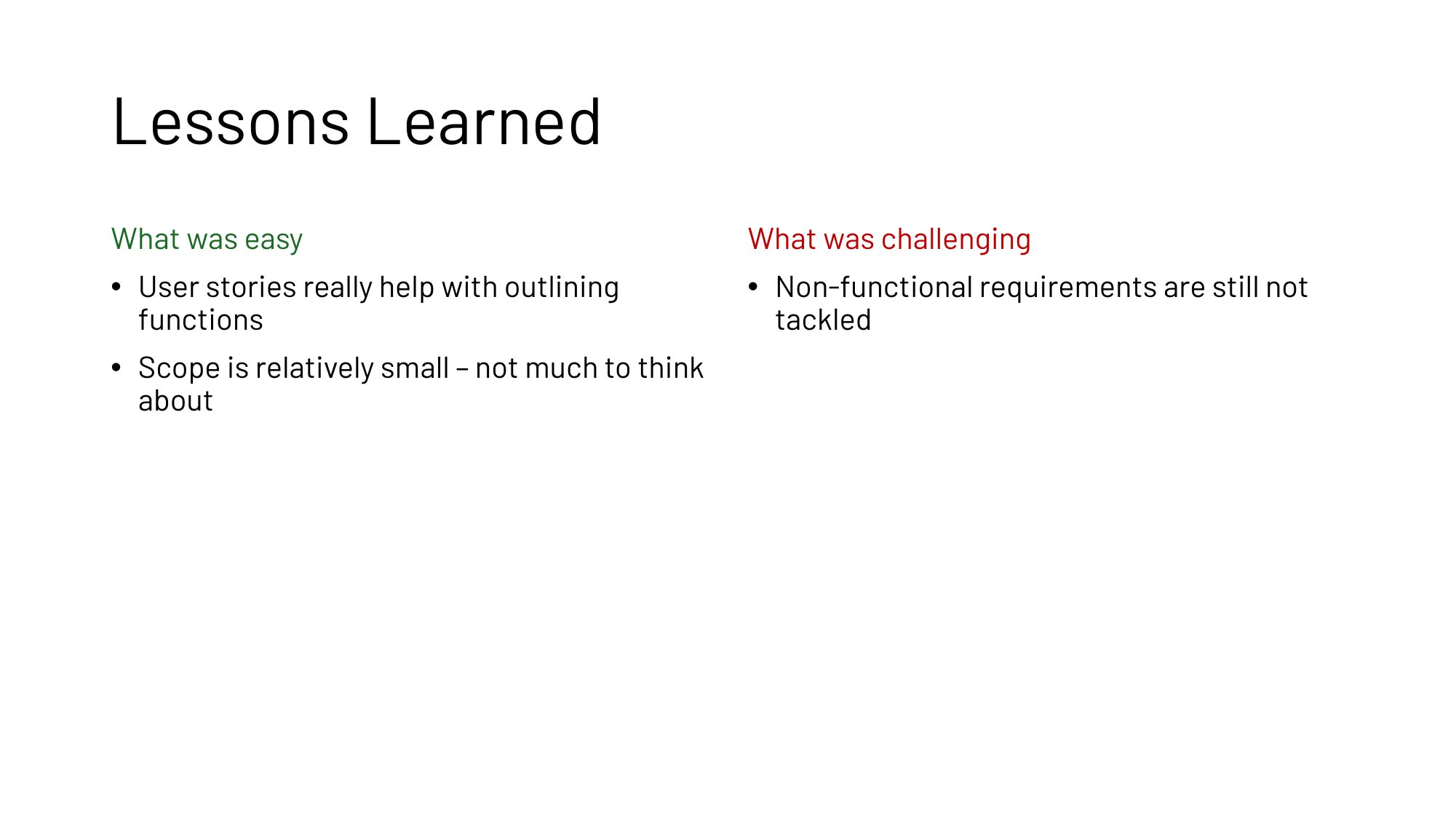

# Lessons Learned
What was easy
User stories really help with outlining functions
Scope is relatively small – not much to think about
What was challenging
Non-functional requirements are still not tackled